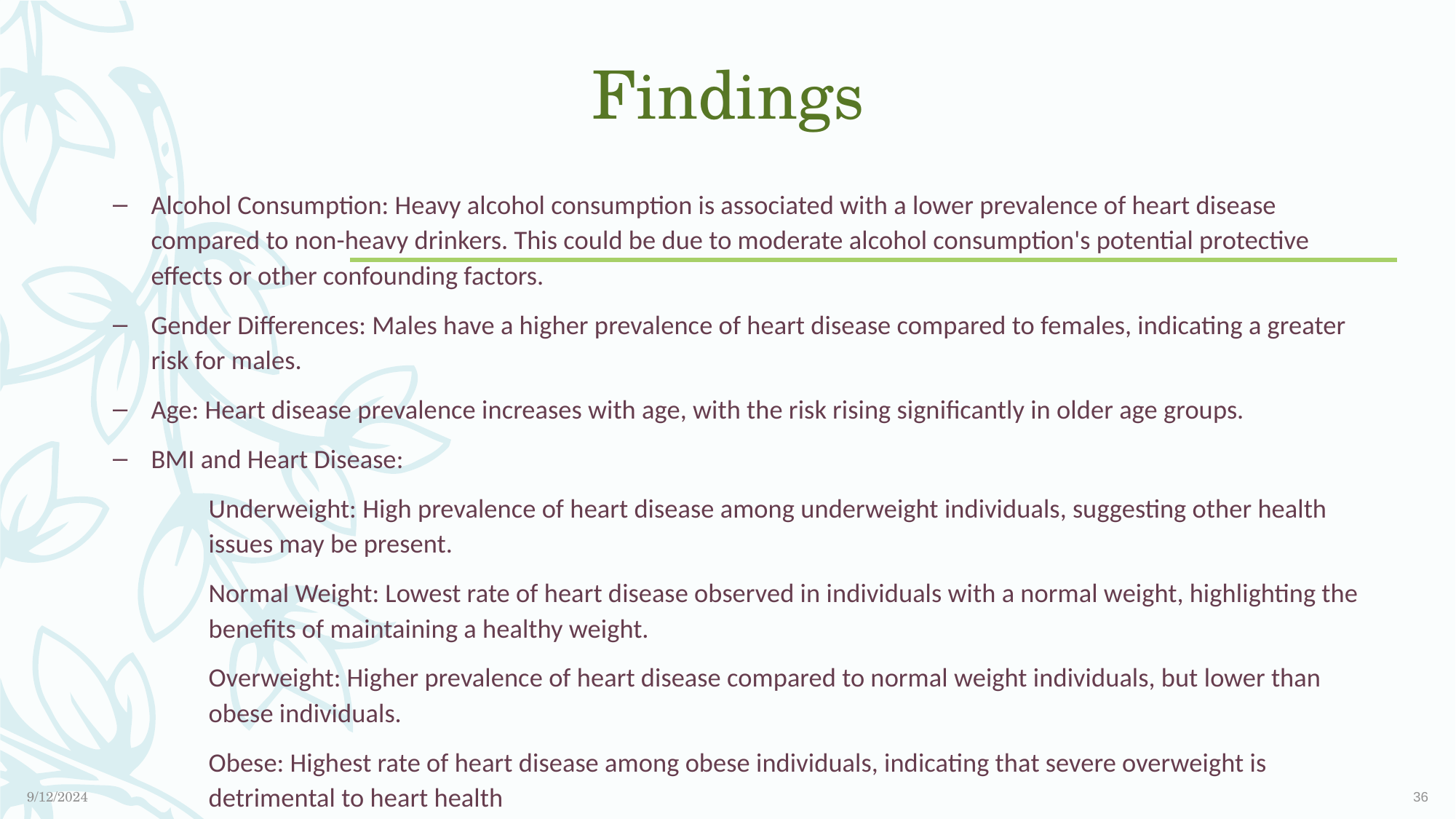

# Findings
Alcohol Consumption: Heavy alcohol consumption is associated with a lower prevalence of heart disease compared to non-heavy drinkers. This could be due to moderate alcohol consumption's potential protective effects or other confounding factors.
Gender Differences: Males have a higher prevalence of heart disease compared to females, indicating a greater risk for males.
Age: Heart disease prevalence increases with age, with the risk rising significantly in older age groups.
BMI and Heart Disease:
Underweight: High prevalence of heart disease among underweight individuals, suggesting other health issues may be present.
Normal Weight: Lowest rate of heart disease observed in individuals with a normal weight, highlighting the benefits of maintaining a healthy weight.
Overweight: Higher prevalence of heart disease compared to normal weight individuals, but lower than obese individuals.
Obese: Highest rate of heart disease among obese individuals, indicating that severe overweight is detrimental to heart health
9/12/2024
36